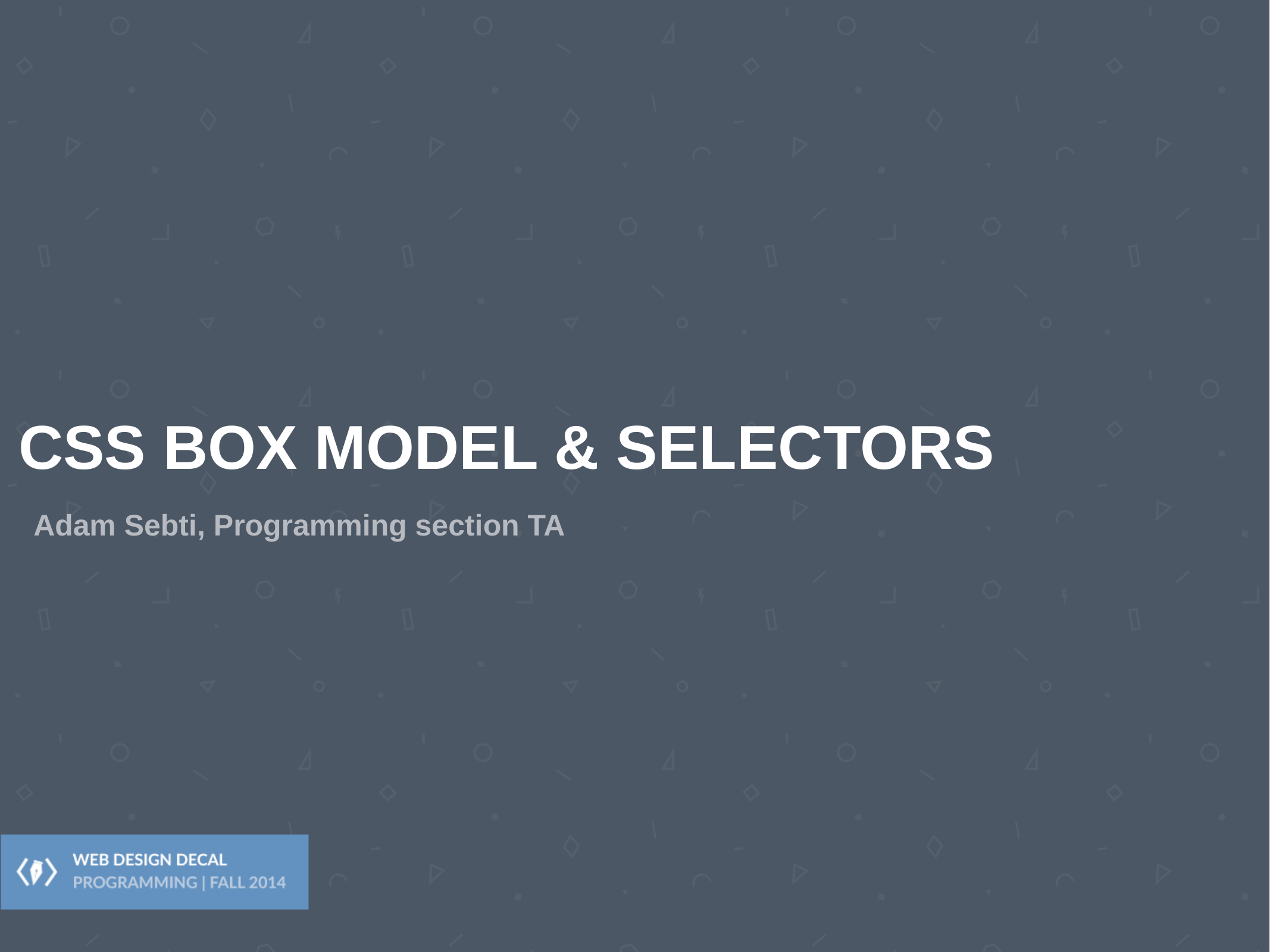

CSS BOX MODEL & SELECTORS
Adam Sebti, Programming section TA